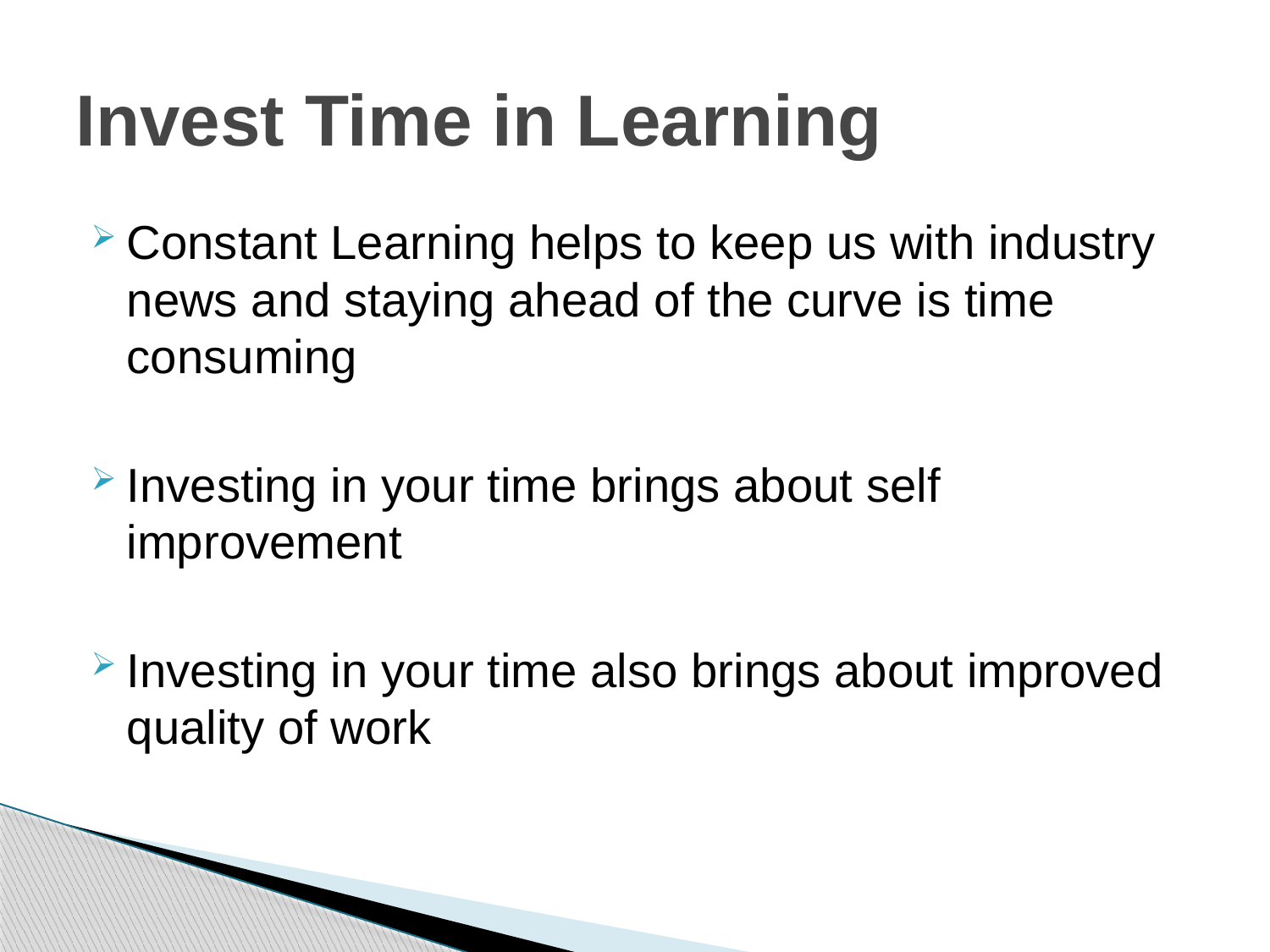

# Invest Time in Learning
Constant Learning helps to keep us with industry news and staying ahead of the curve is time consuming

Investing in your time brings about self improvement

Investing in your time also brings about improved quality of work